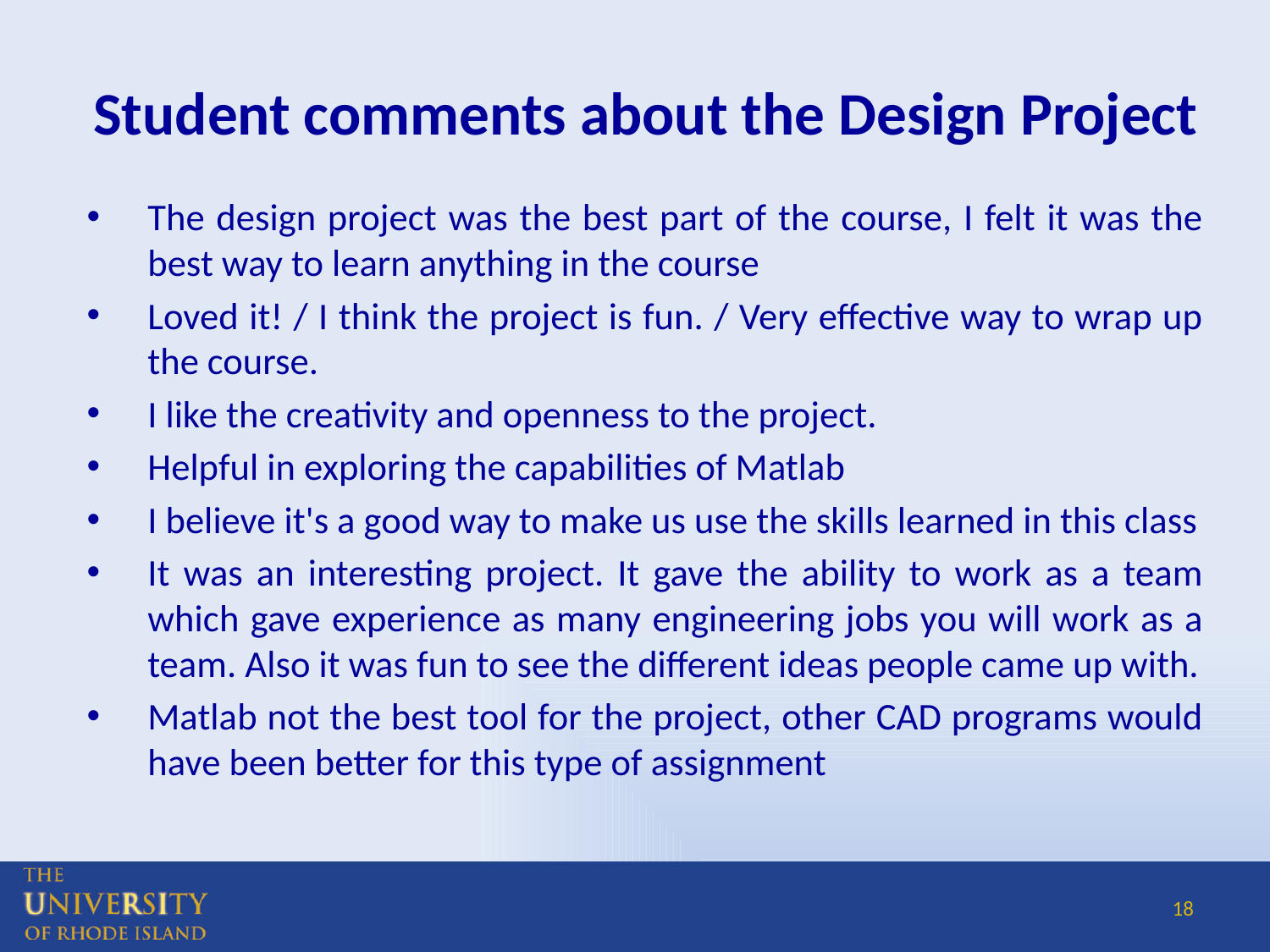

# Student comments about the Design Project
The design project was the best part of the course, I felt it was the best way to learn anything in the course
Loved it! / I think the project is fun. / Very effective way to wrap up the course.
I like the creativity and openness to the project.
Helpful in exploring the capabilities of Matlab
I believe it's a good way to make us use the skills learned in this class
It was an interesting project. It gave the ability to work as a team which gave experience as many engineering jobs you will work as a team. Also it was fun to see the different ideas people came up with.
Matlab not the best tool for the project, other CAD programs would have been better for this type of assignment